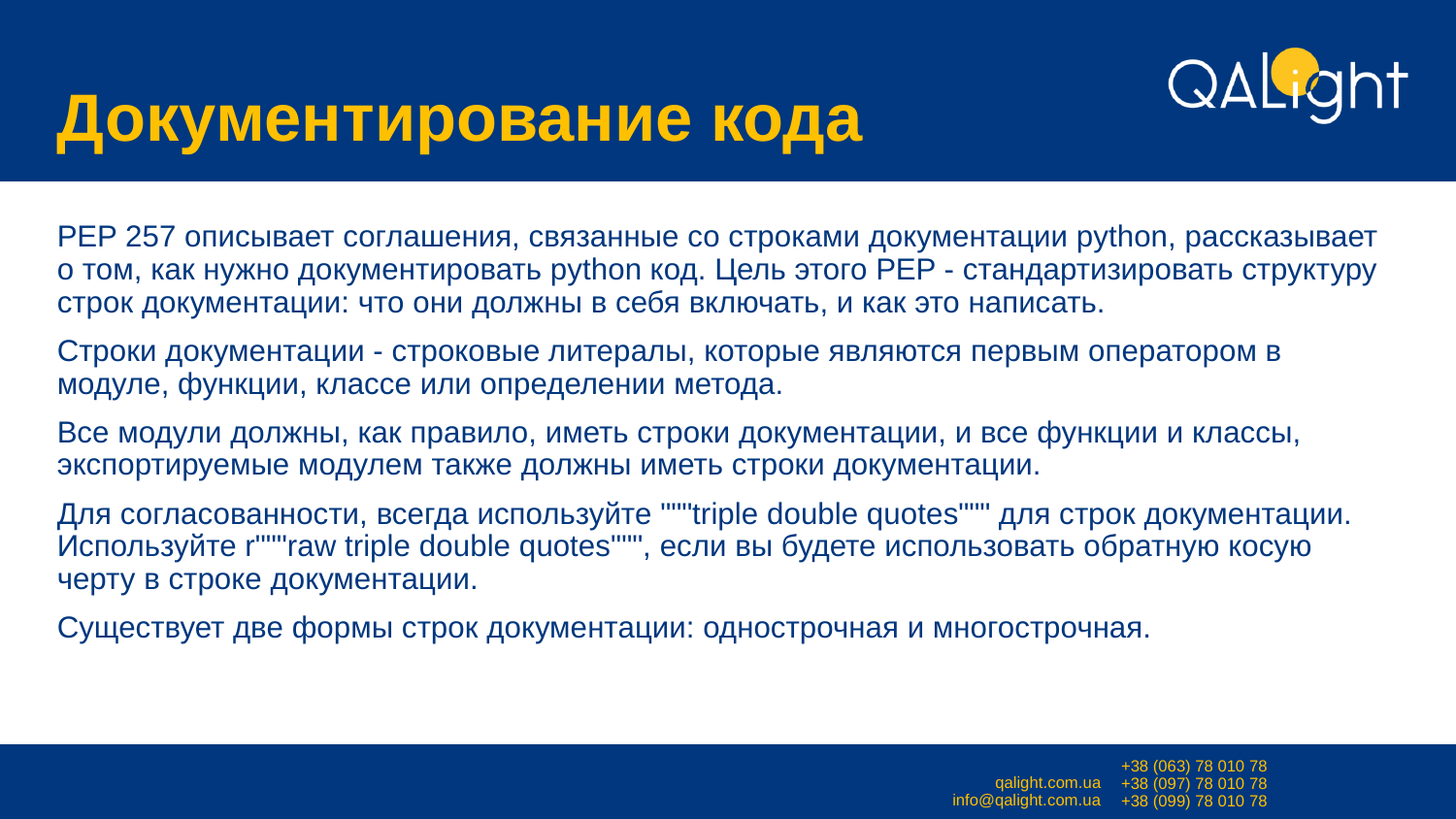

# Документирование кода
PEP 257 описывает соглашения, связанные со строками документации python, рассказывает о том, как нужно документировать python код. Цель этого PEP - стандартизировать структуру строк документации: что они должны в себя включать, и как это написать.
Строки документации - строковые литералы, которые являются первым оператором в модуле, функции, классе или определении метода.
Все модули должны, как правило, иметь строки документации, и все функции и классы, экспортируемые модулем также должны иметь строки документации.
Для согласованности, всегда используйте """triple double quotes""" для строк документации. Используйте r"""raw triple double quotes""", если вы будете использовать обратную косую черту в строке документации.
Существует две формы строк документации: однострочная и многострочная.